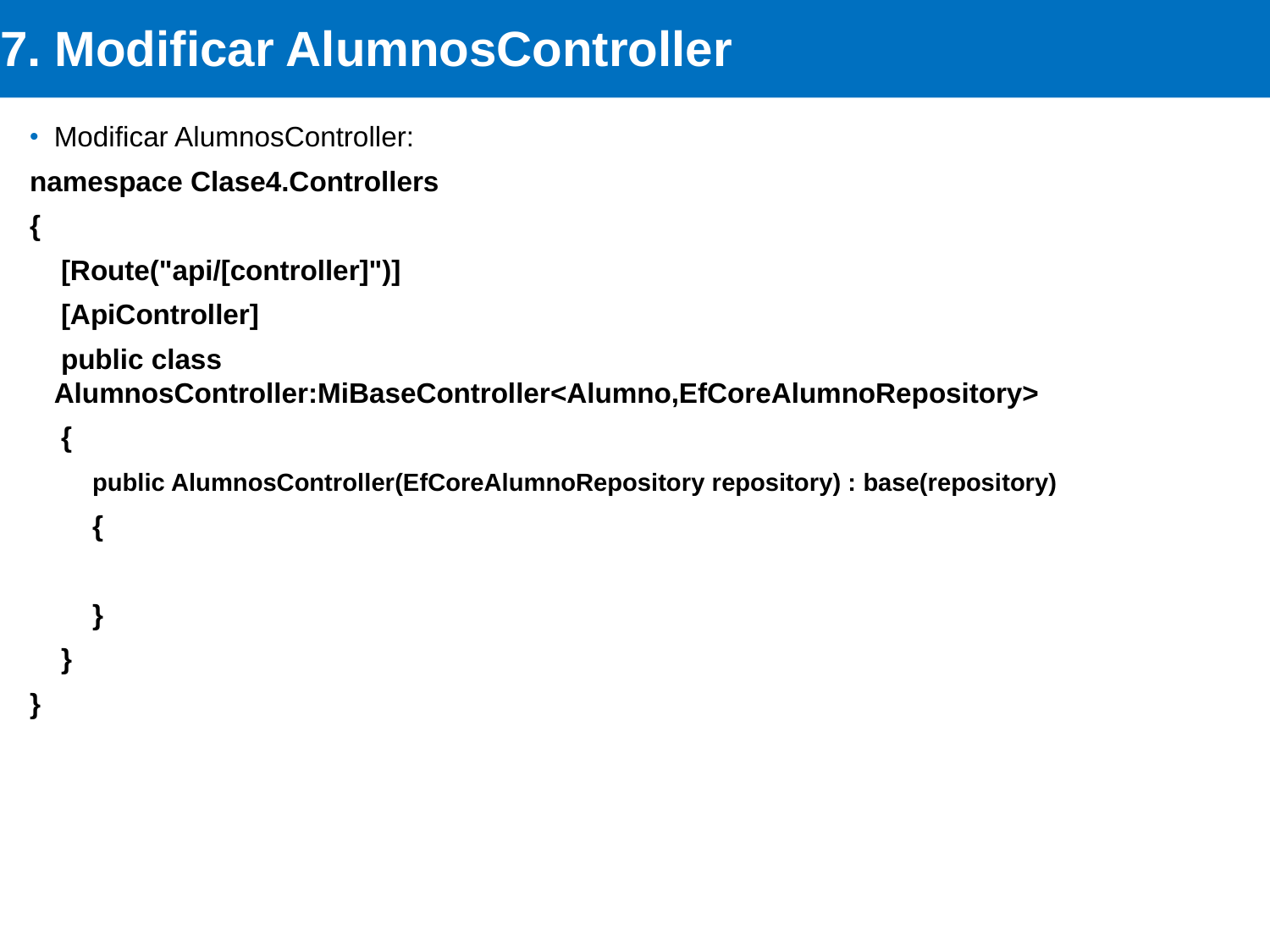

# 7. Modificar AlumnosController
Modificar AlumnosController:
namespace Clase4.Controllers
{
    [Route("api/[controller]")]
    [ApiController]
    public class AlumnosController:MiBaseController<Alumno,EfCoreAlumnoRepository>
    {
        public AlumnosController(EfCoreAlumnoRepository repository) : base(repository)
        {

        }
    }
}